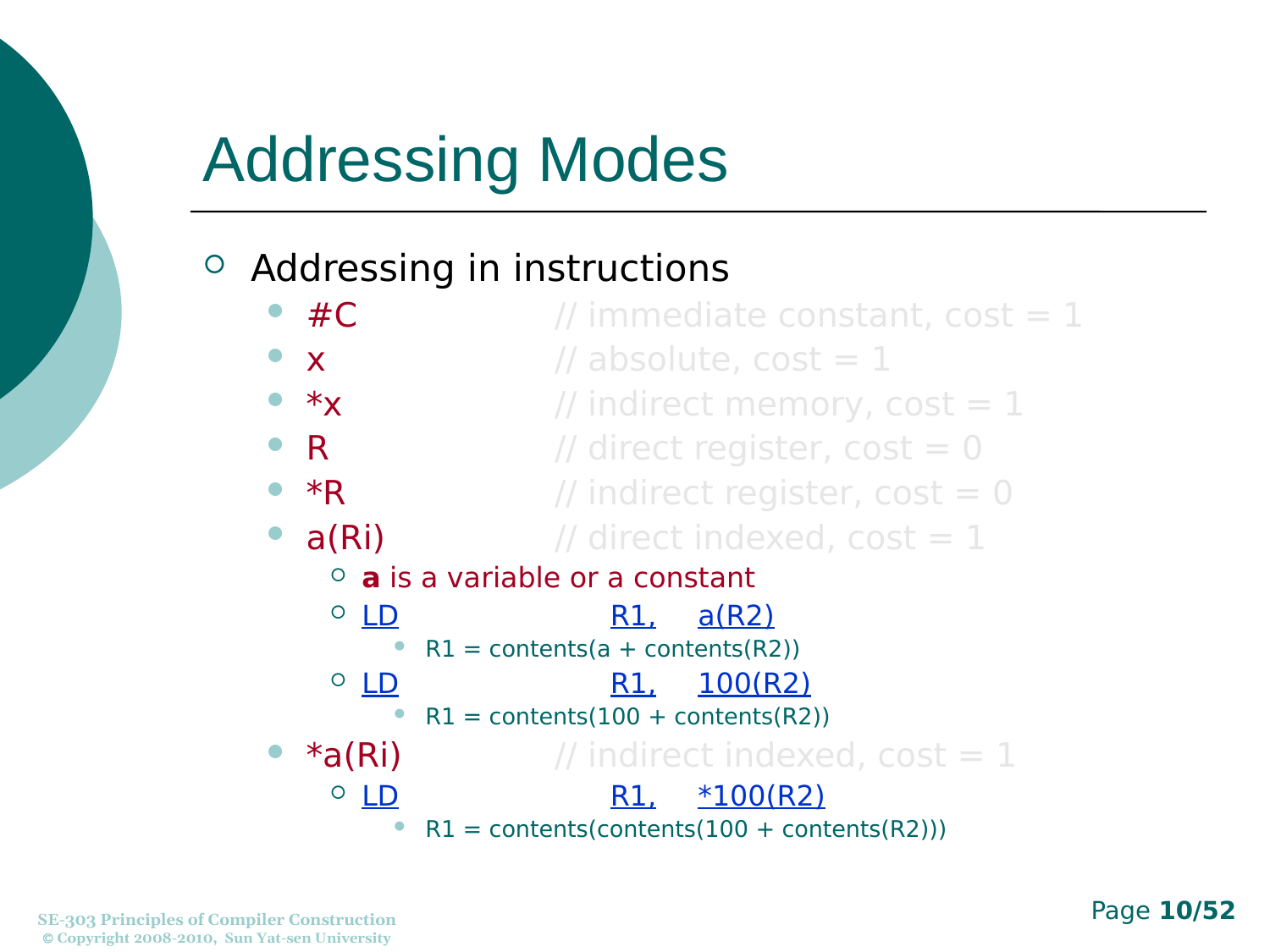

# Addressing Modes
Addressing in instructions
#C	// immediate constant, cost = 1
x	// absolute, cost = 1
*x	// indirect memory, cost = 1
R	// direct register, cost = 0
*R	// indirect register, cost = 0
a(Ri)	// direct indexed, cost = 1
a is a variable or a constant
LD	R1,	a(R2)
R1 = contents(a + contents(R2))
LD	R1,	100(R2)
R1 = contents(100 + contents(R2))
*a(Ri)	// indirect indexed, cost = 1
LD	R1,	*100(R2)
R1 = contents(contents(100 + contents(R2)))
SE-303 Principles of Compiler Construction
© Copyright 2008-2010,  Sun Yat-sen University